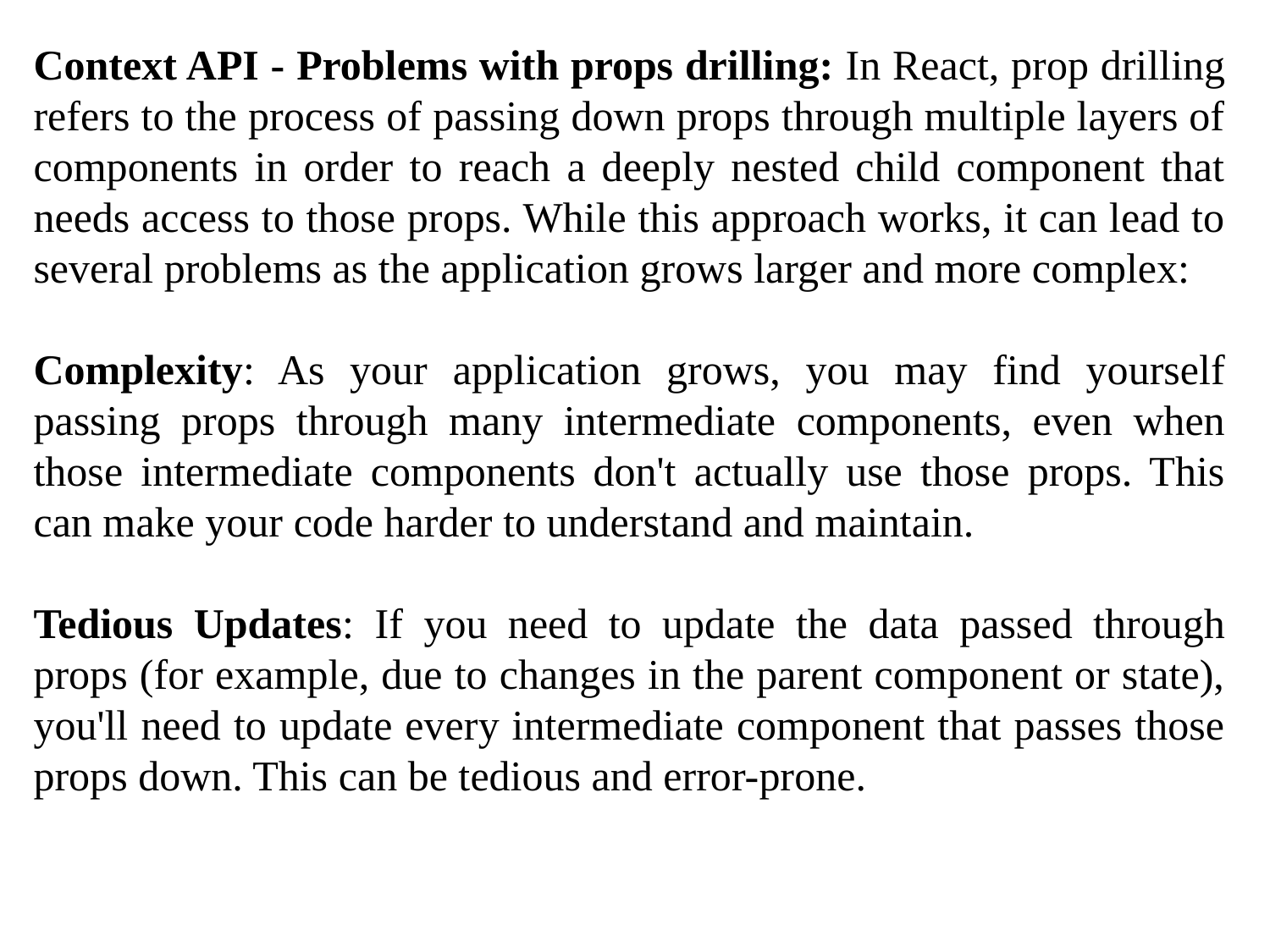

Context API - Problems with props drilling: In React, prop drilling refers to the process of passing down props through multiple layers of components in order to reach a deeply nested child component that needs access to those props. While this approach works, it can lead to several problems as the application grows larger and more complex:

Complexity: As your application grows, you may find yourself passing props through many intermediate components, even when those intermediate components don't actually use those props. This can make your code harder to understand and maintain.

Tedious Updates: If you need to update the data passed through props (for example, due to changes in the parent component or state), you'll need to update every intermediate component that passes those props down. This can be tedious and error-prone.